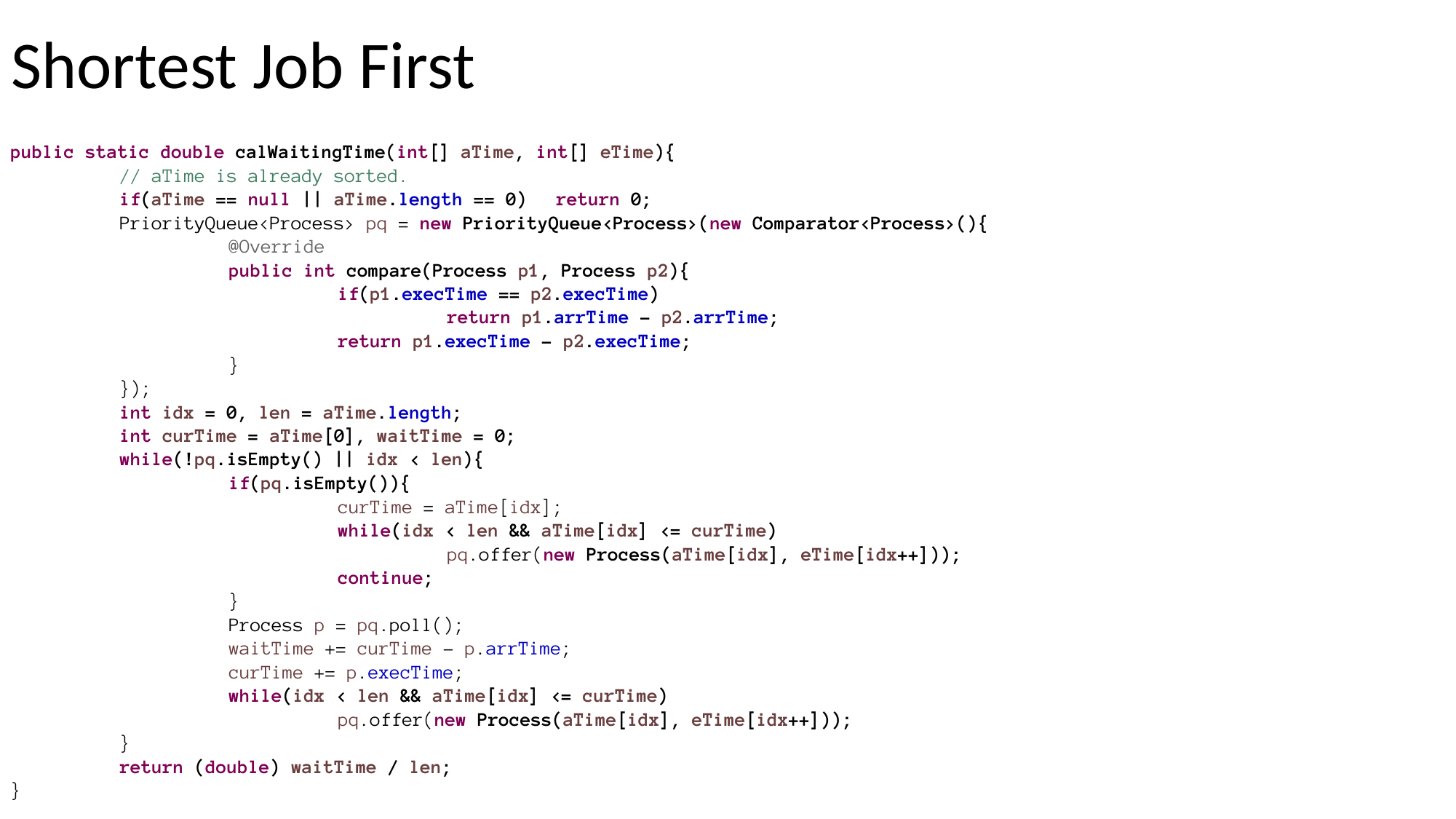

# Shortest Job First
public static double calWaitingTime(int[] aTime, int[] eTime){
	// aTime is already sorted.
	if(aTime == null || aTime.length == 0)	return 0;
	PriorityQueue<Process> pq = new PriorityQueue<Process>(new Comparator<Process>(){
		@Override
		public int compare(Process p1, Process p2){
			if(p1.execTime == p2.execTime)
				return p1.arrTime - p2.arrTime;
			return p1.execTime - p2.execTime;
		}
	});
	int idx = 0, len = aTime.length;
	int curTime = aTime[0], waitTime = 0;
	while(!pq.isEmpty() || idx < len){
		if(pq.isEmpty()){
			curTime = aTime[idx];
			while(idx < len && aTime[idx] <= curTime)
				pq.offer(new Process(aTime[idx], eTime[idx++]));
			continue;
		}
		Process p = pq.poll();
		waitTime += curTime - p.arrTime;
		curTime += p.execTime;
		while(idx < len && aTime[idx] <= curTime)
			pq.offer(new Process(aTime[idx], eTime[idx++]));
	}
	return (double) waitTime / len;
}